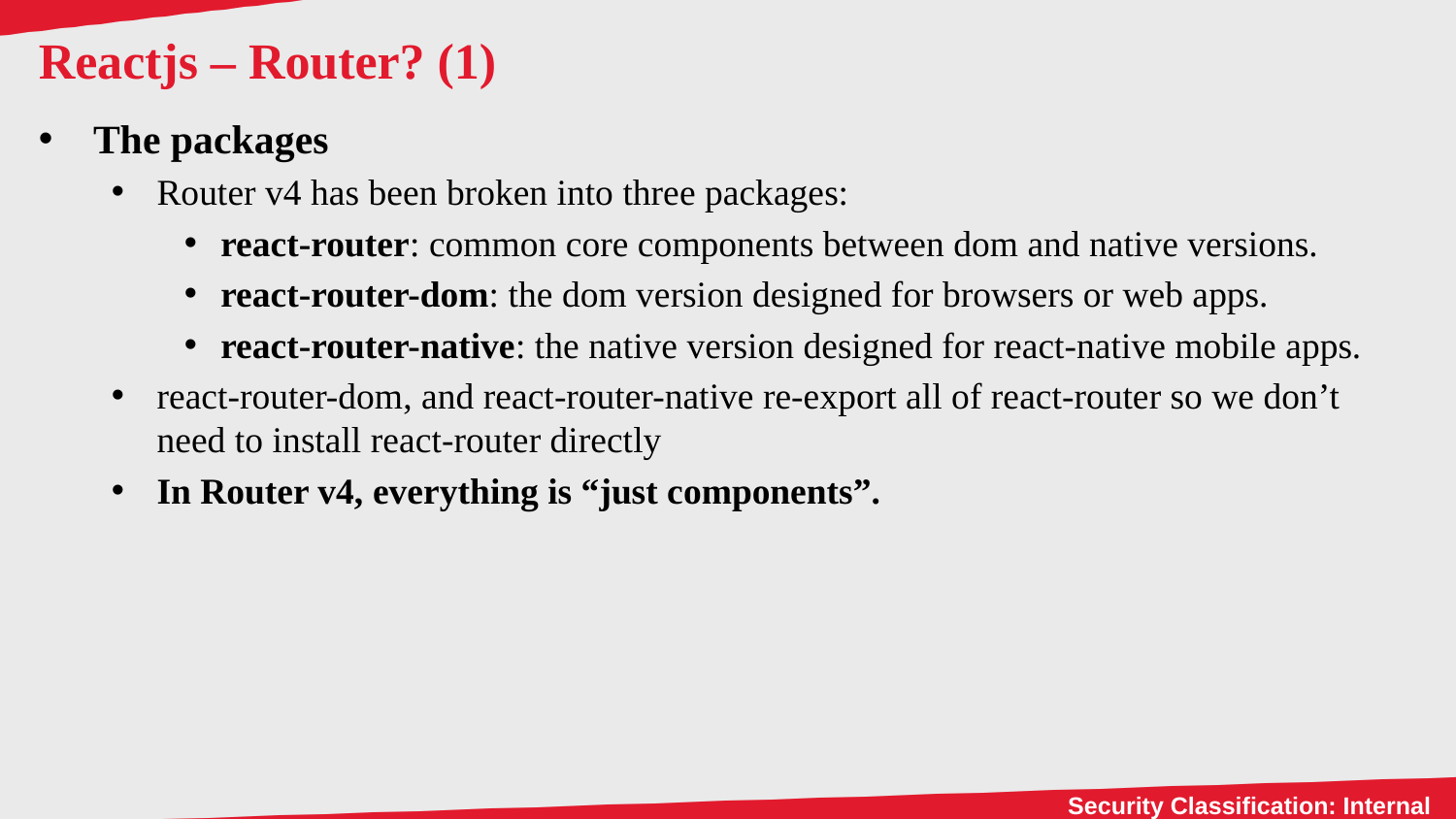

# Reactjs – Router? (1)
The packages
Router v4 has been broken into three packages:
react-router: common core components between dom and native versions.
react-router-dom: the dom version designed for browsers or web apps.
react-router-native: the native version designed for react-native mobile apps.
react-router-dom, and react-router-native re-export all of react-router so we don’t need to install react-router directly
In Router v4, everything is “just components”.